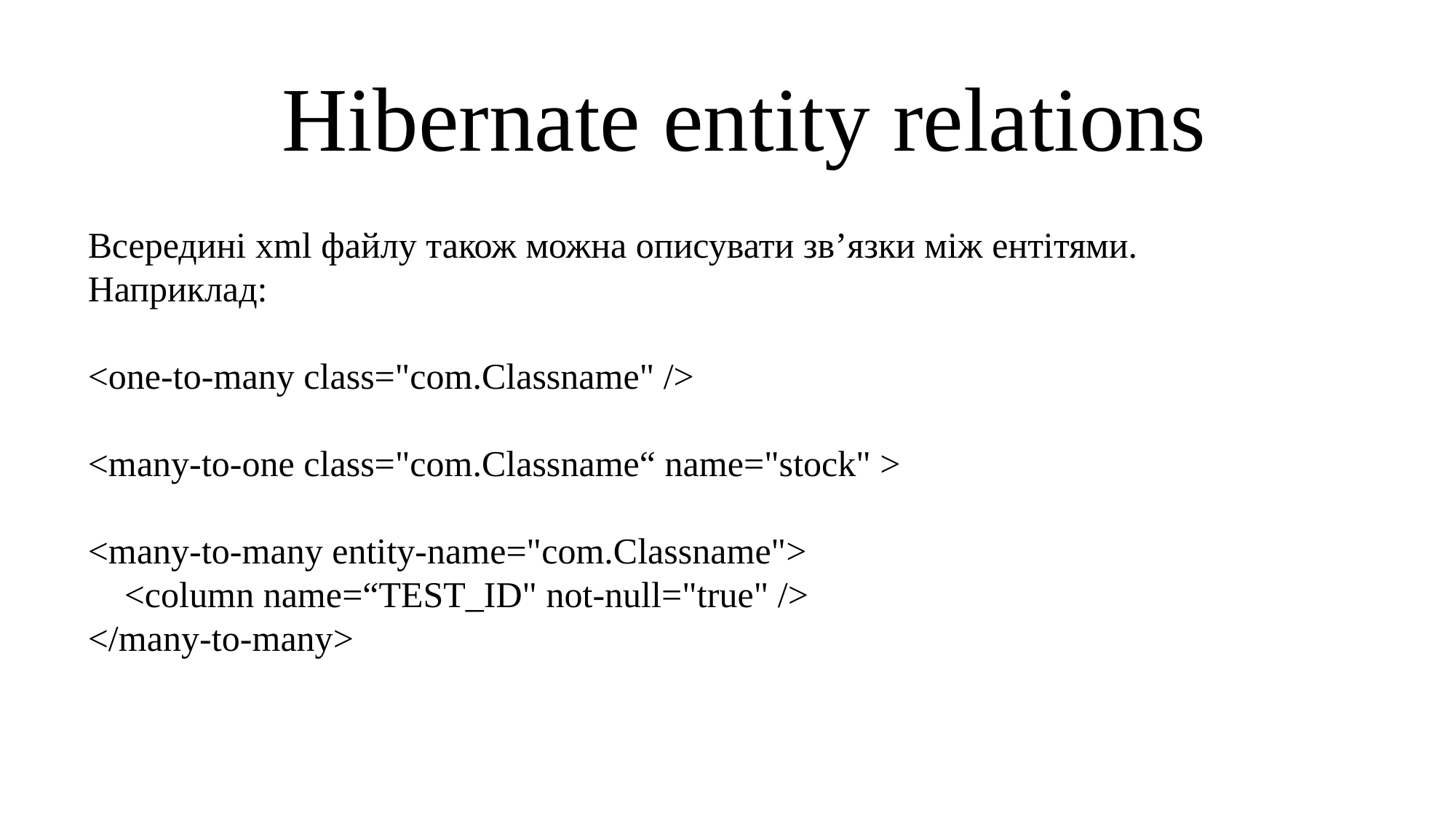

# Hibernate entity relations
Всередині xml файлу також можна описувати зв’язки між ентітями.
Наприклад:

<one-to-many class="com.Classname" />

<many-to-one class="com.Classname“ name="stock" >

<many-to-many entity-name="com.Classname">
    <column name=“TEST_ID" not-null="true" />
</many-to-many>